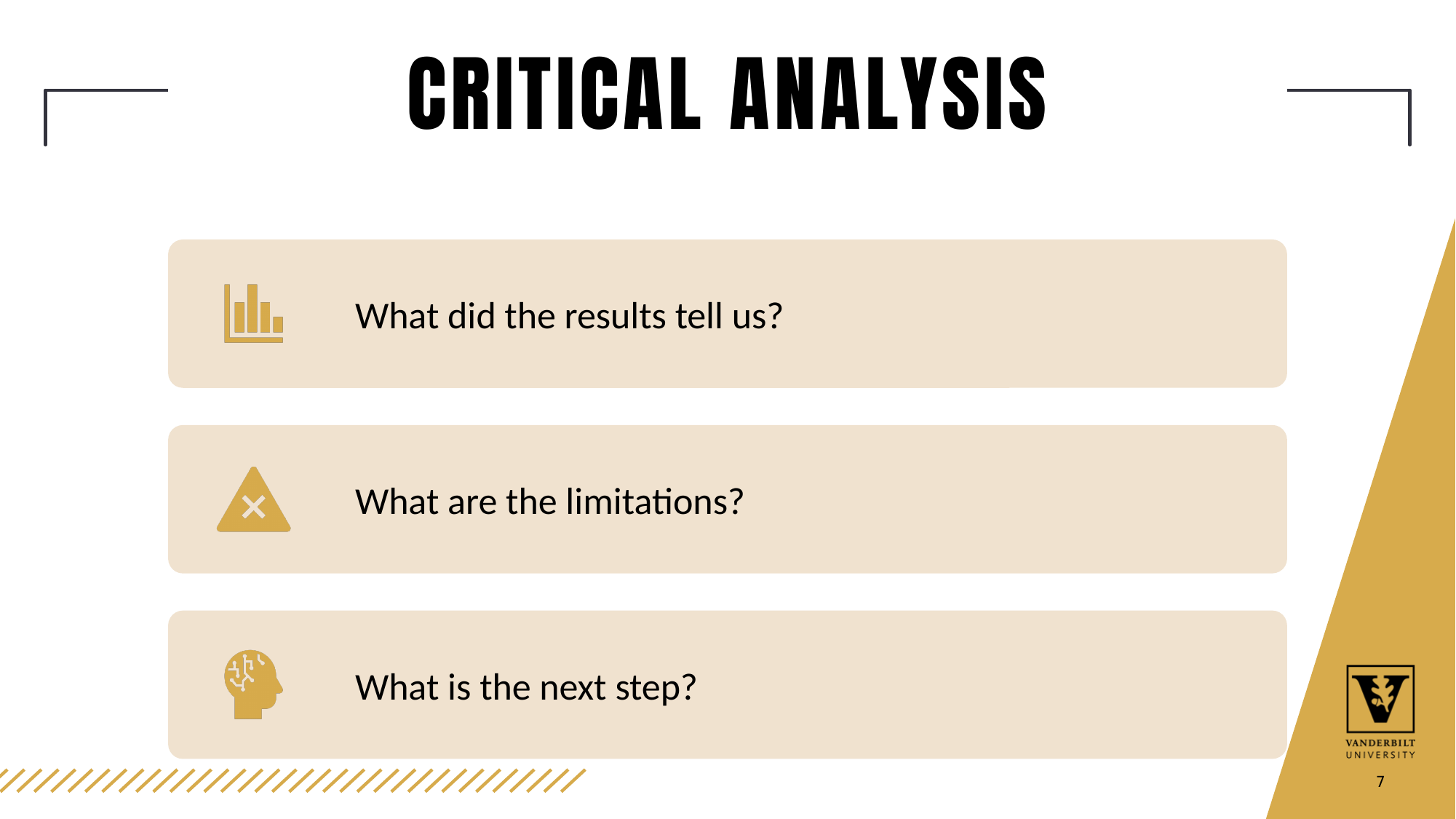

# Critical analysis
What did the results tell us?
What are the limitations?
What is the next step?

7